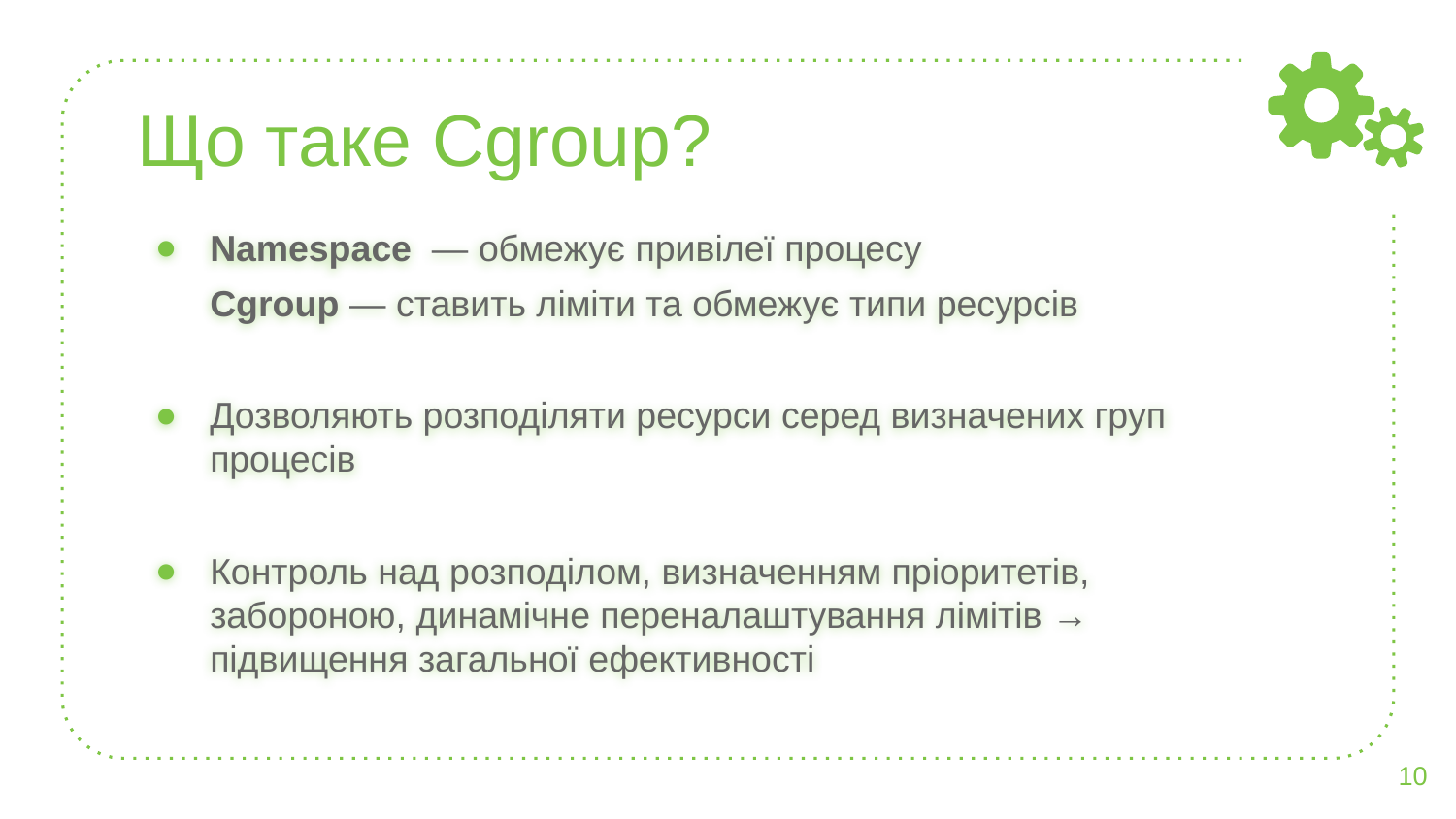

# Що таке Cgroup?
Namespace  — обмежує привілеї процесу
Cgroup — ставить ліміти та обмежує типи ресурсів

Дозволяють розподіляти ресурси серед визначених груп процесів

Контроль над розподілом, визначенням пріоритетів, забороною, динамічне переналаштування лімітів → підвищення загальної ефективності

10